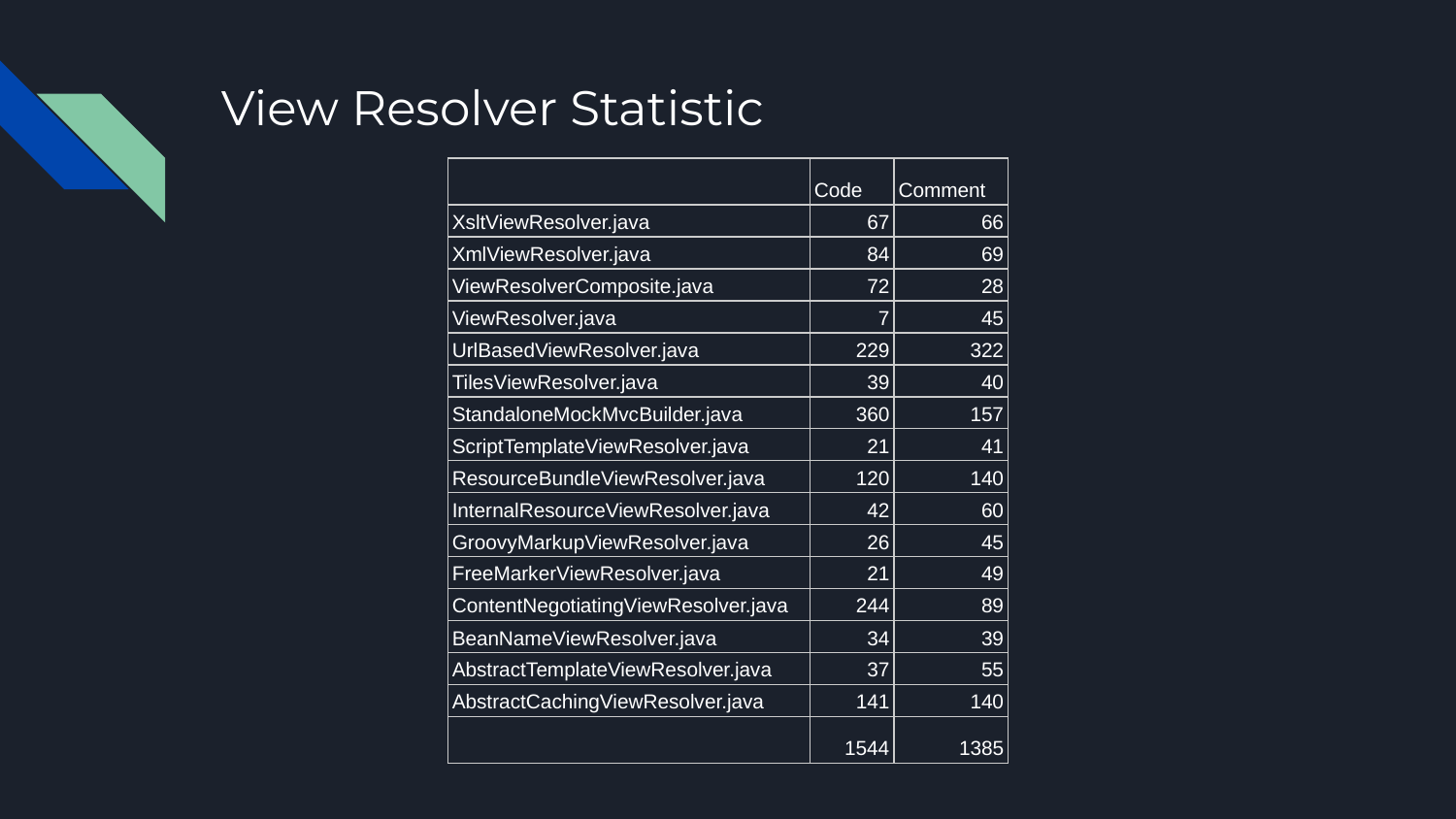

# View Resolver Statistic
|  | Code | Comment |
| --- | --- | --- |
| XsltViewResolver.java | 67 | 66 |
| XmlViewResolver.java | 84 | 69 |
| ViewResolverComposite.java | 72 | 28 |
| ViewResolver.java | 7 | 45 |
| UrlBasedViewResolver.java | 229 | 322 |
| TilesViewResolver.java | 39 | 40 |
| StandaloneMockMvcBuilder.java | 360 | 157 |
| ScriptTemplateViewResolver.java | 21 | 41 |
| ResourceBundleViewResolver.java | 120 | 140 |
| InternalResourceViewResolver.java | 42 | 60 |
| GroovyMarkupViewResolver.java | 26 | 45 |
| FreeMarkerViewResolver.java | 21 | 49 |
| ContentNegotiatingViewResolver.java | 244 | 89 |
| BeanNameViewResolver.java | 34 | 39 |
| AbstractTemplateViewResolver.java | 37 | 55 |
| AbstractCachingViewResolver.java | 141 | 140 |
|  | 1544 | 1385 |